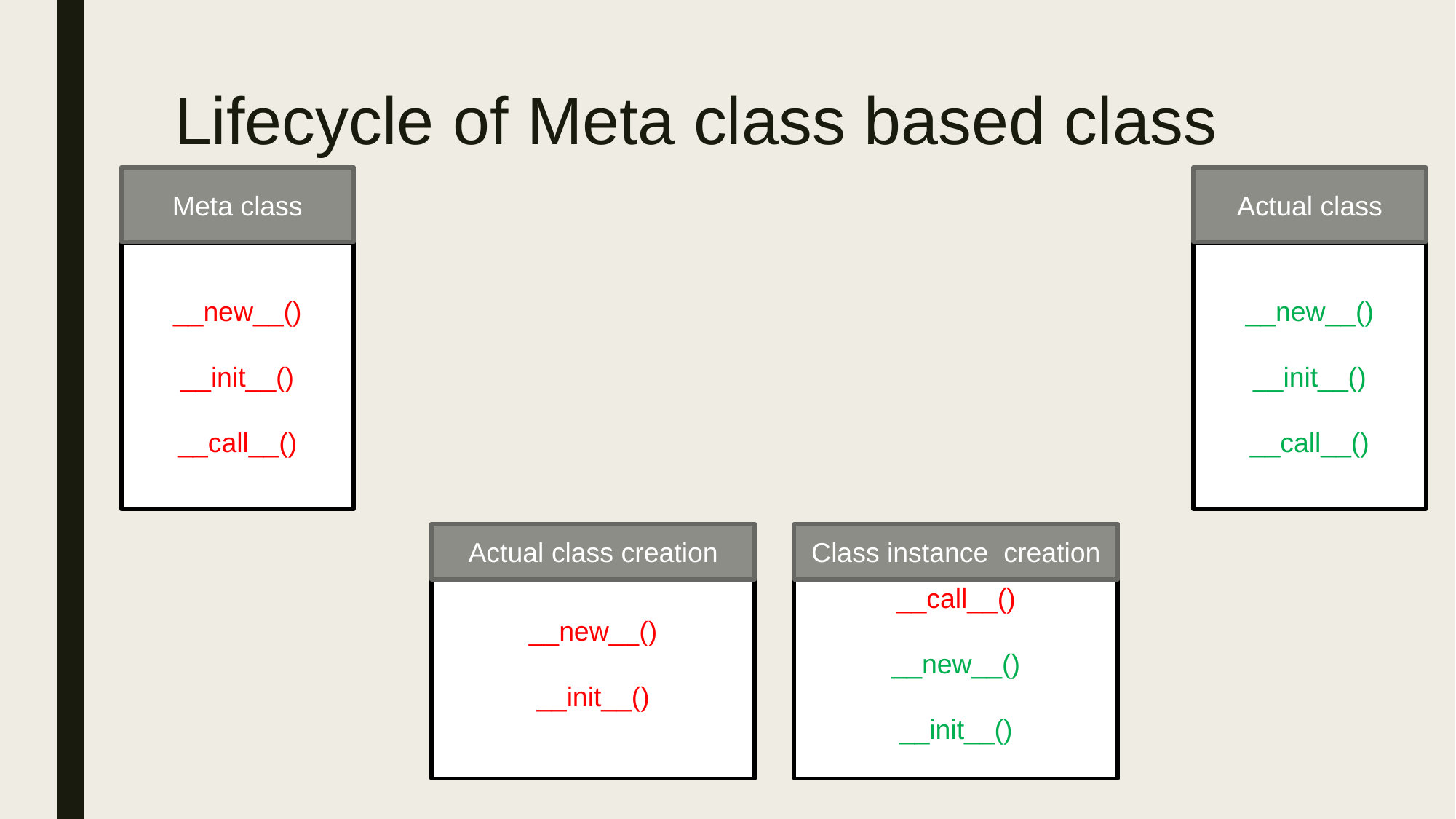

# Lifecycle of Meta class based class
Meta class
__new__()

__init__()

__call__()
Actual class
__new__()

__init__()

__call__()
Actual class creation
__new__()

__init__()

Class instance  creation
__call__()

__new__()

__init__()